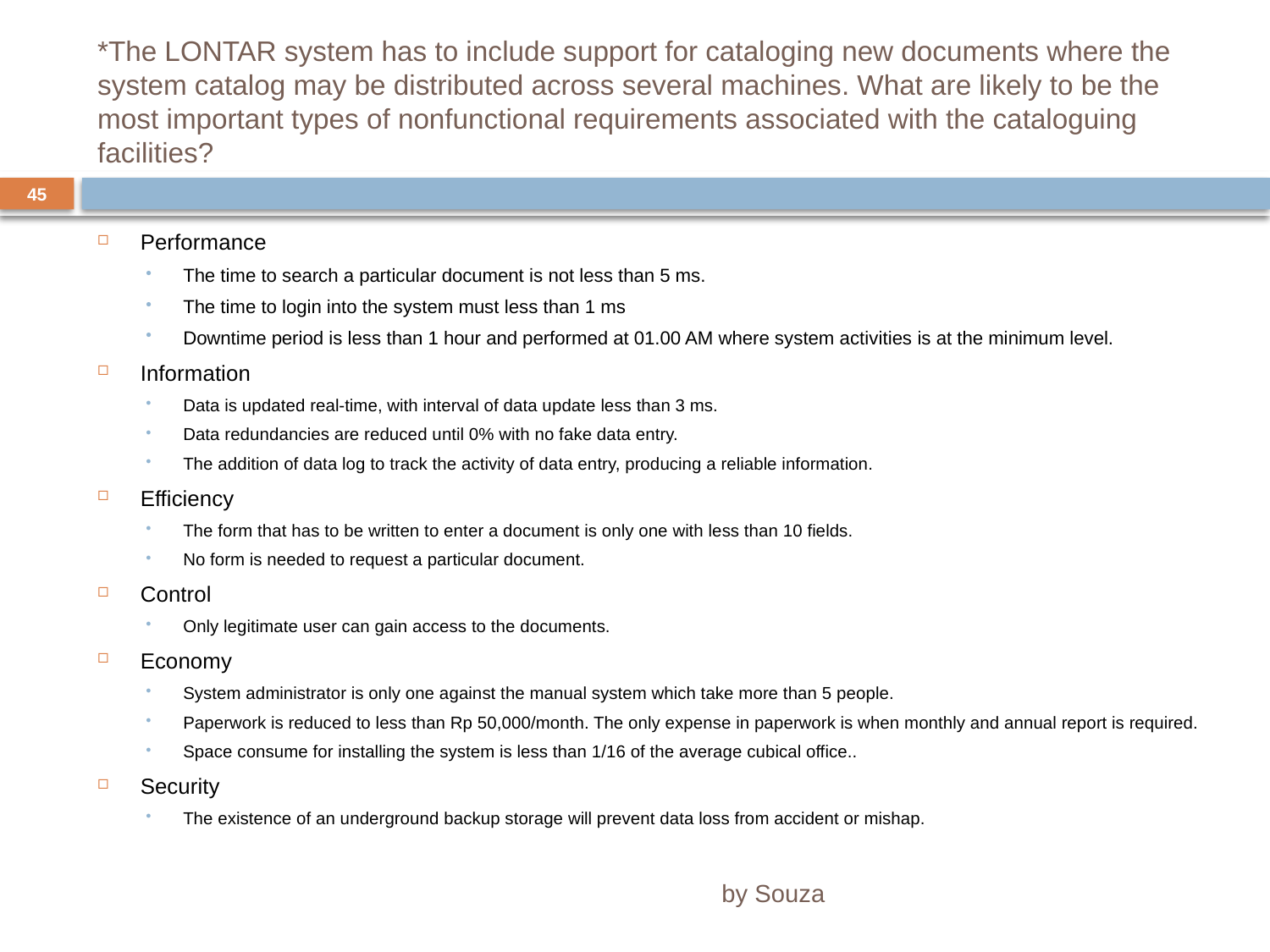

# *The LONTAR system has to include support for cataloging new documents where the system catalog may be distributed across several machines. What are likely to be the most important types of nonfunctional requirements associated with the cataloguing facilities?
45
Performance
The time to search a particular document is not less than 5 ms.
The time to login into the system must less than 1 ms
Downtime period is less than 1 hour and performed at 01.00 AM where system activities is at the minimum level.
Information
Data is updated real-time, with interval of data update less than 3 ms.
Data redundancies are reduced until 0% with no fake data entry.
The addition of data log to track the activity of data entry, producing a reliable information.
Efficiency
The form that has to be written to enter a document is only one with less than 10 fields.
No form is needed to request a particular document.
Control
Only legitimate user can gain access to the documents.
Economy
System administrator is only one against the manual system which take more than 5 people.
Paperwork is reduced to less than Rp 50,000/month. The only expense in paperwork is when monthly and annual report is required.
Space consume for installing the system is less than 1/16 of the average cubical office..
Security
The existence of an underground backup storage will prevent data loss from accident or mishap.
by Souza